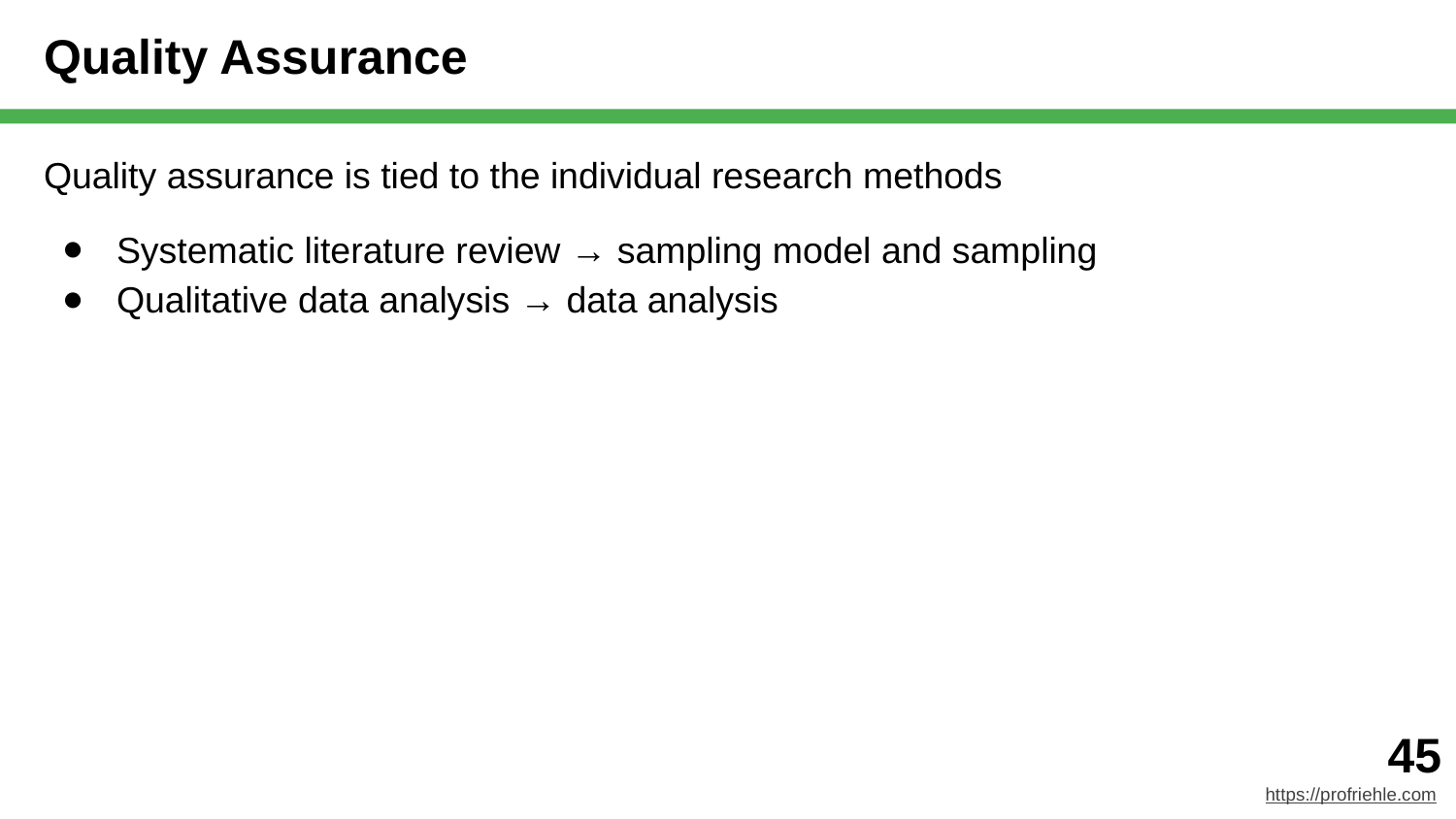

# Quality Assurance
Quality assurance is tied to the individual research methods
Systematic literature review → sampling model and sampling
Qualitative data analysis → data analysis
45
https://profriehle.com